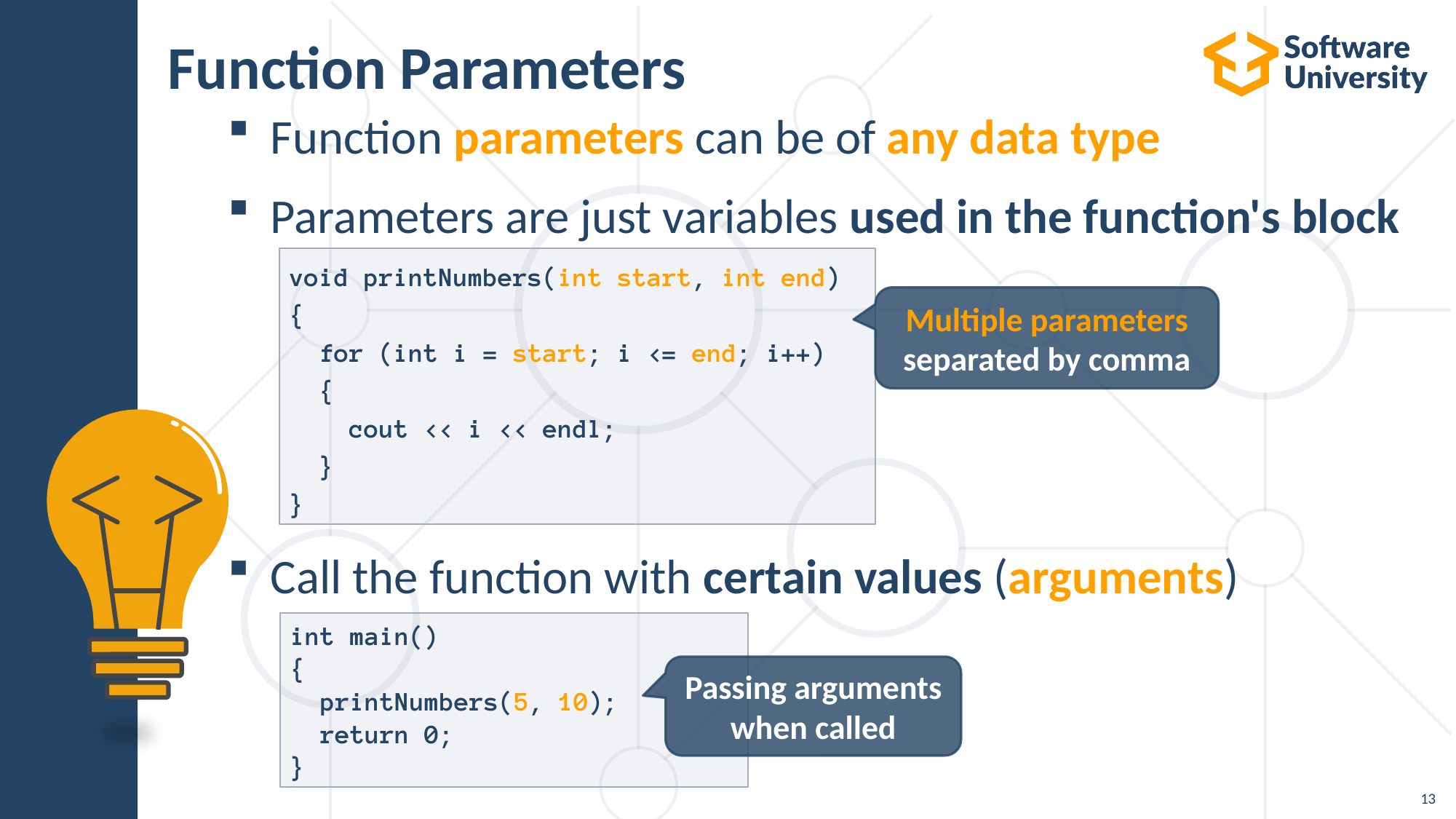

# Function Parameters
Function parameters can be of any data type
Parameters are just variables used in the function's block
Call the function with certain values (arguments)
void printNumbers(int start, int end)
{
  for (int i = start; i <= end; i++)
  {
    cout << i << endl;
  }
}
Multiple parameters separated by comma
int main()
{
  printNumbers(5, 10);
  return 0;
}
Passing arguments when called
13